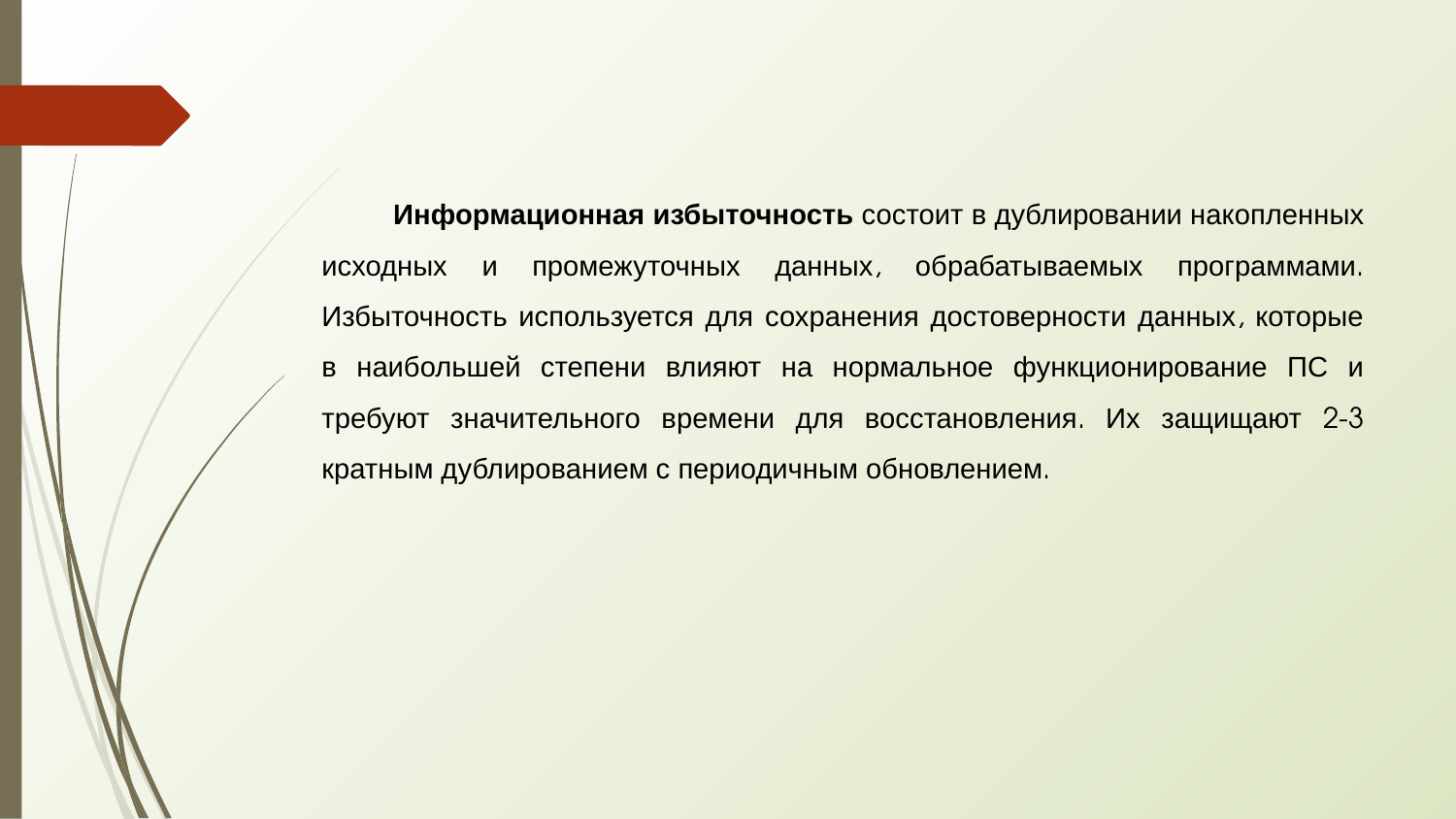

Информационная избыточность состоит в дублировании накопленных исходных и промежуточных данных, обрабатываемых программами. Избыточность используется для сохранения достоверности данных, которые в наибольшей степени влияют на нормальное функционирование ПС и требуют значительного времени для восстановления. Их защищают 2-3 кратным дублированием с периодичным обновлением.